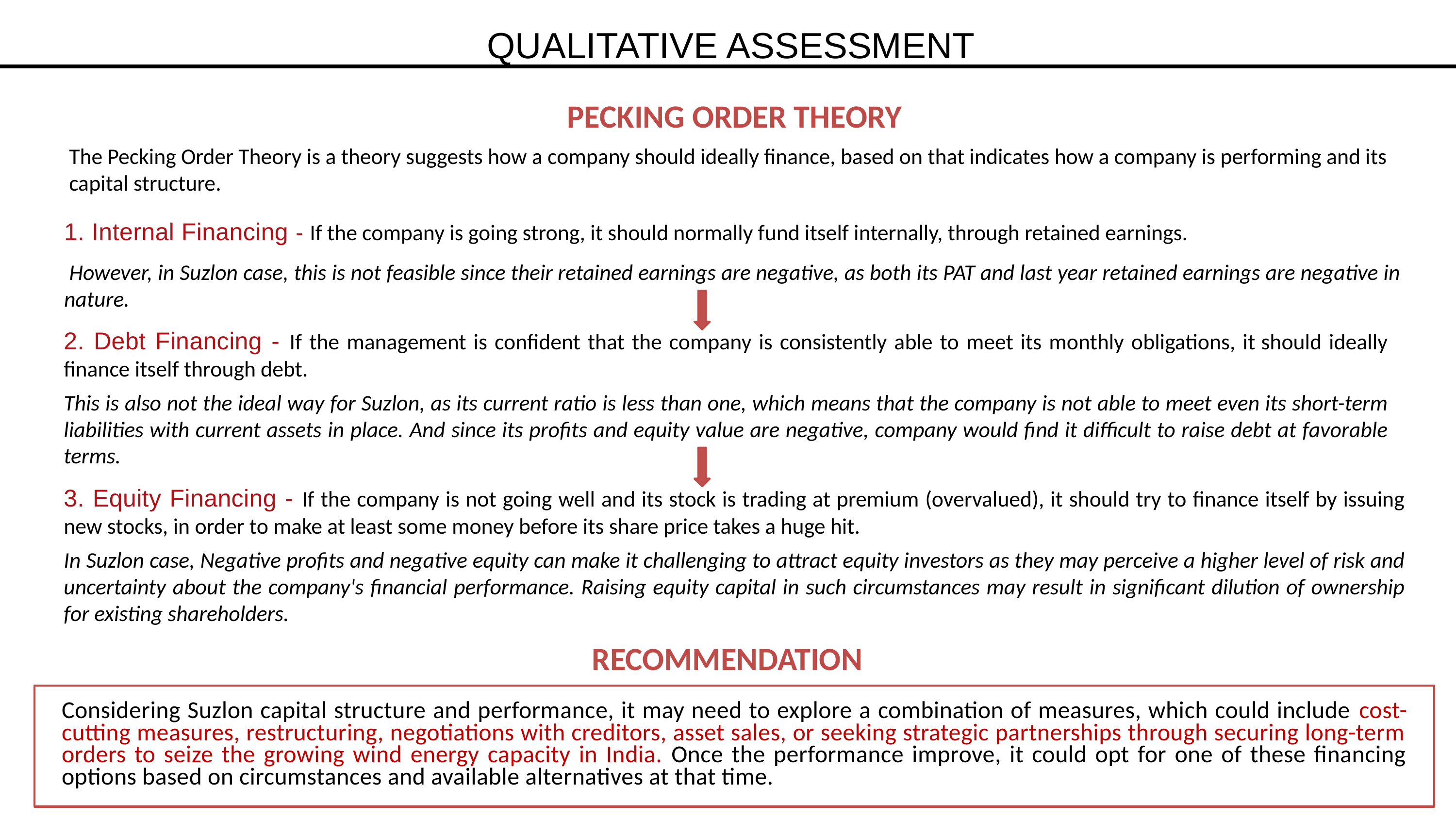

QUALITATIVE ASSESSMENT

  PECKING ORDER THEORY
The Pecking Order Theory is a theory suggests how a company should ideally finance, based on that indicates how a company is performing and its capital structure.
1. Internal Financing - If the company is going strong, it should normally fund itself internally, through retained earnings.

 However, in Suzlon case, this is not feasible since their retained earnings are negative, as both its PAT and last year retained earnings are negative in nature.

2. Debt Financing - If the management is confident that the company is consistently able to meet its monthly obligations, it should ideally finance itself through debt.

This is also not the ideal way for Suzlon, as its current ratio is less than one, which means that the company is not able to meet even its short-term liabilities with current assets in place. And since its profits and equity value are negative, company would find it difficult to raise debt at favorable terms.

3. Equity Financing - If the company is not going well and its stock is trading at premium (overvalued), it should try to finance itself by issuing new stocks, in order to make at least some money before its share price takes a huge hit.

In Suzlon case, Negative profits and negative equity can make it challenging to attract equity investors as they may perceive a higher level of risk and uncertainty about the company's financial performance. Raising equity capital in such circumstances may result in significant dilution of ownership for existing shareholders.
RECOMMENDATION

Considering Suzlon capital structure and performance, it may need to explore a combination of measures, which could include cost-cutting measures, restructuring, negotiations with creditors, asset sales, or seeking strategic partnerships through securing long-term orders to seize the growing wind energy capacity in India. Once the performance improve, it could opt for one of these financing options based on circumstances and available alternatives at that time.